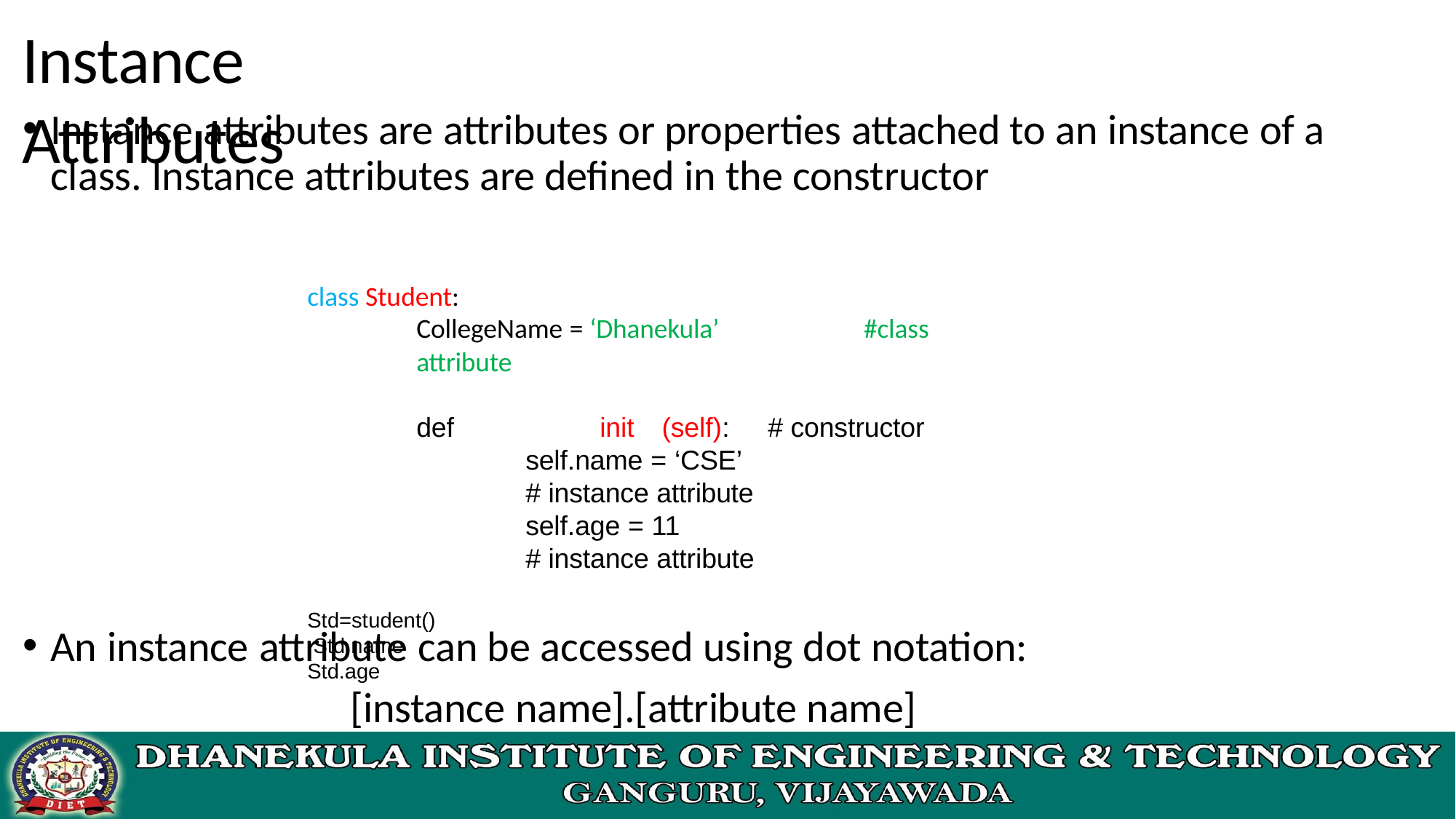

# Instance Attributes
Instance attributes are attributes or properties attached to an instance of a  class. Instance attributes are defined in the constructor
class Student:
CollegeName = ‘Dhanekula’	#class attribute

def	init	(self):	# constructor
self.name = ‘CSE’	# instance attribute
self.age = 11	# instance attribute

Std=student()  Std.name  Std.age
An instance attribute can be accessed using dot notation:
[instance name].[attribute name]